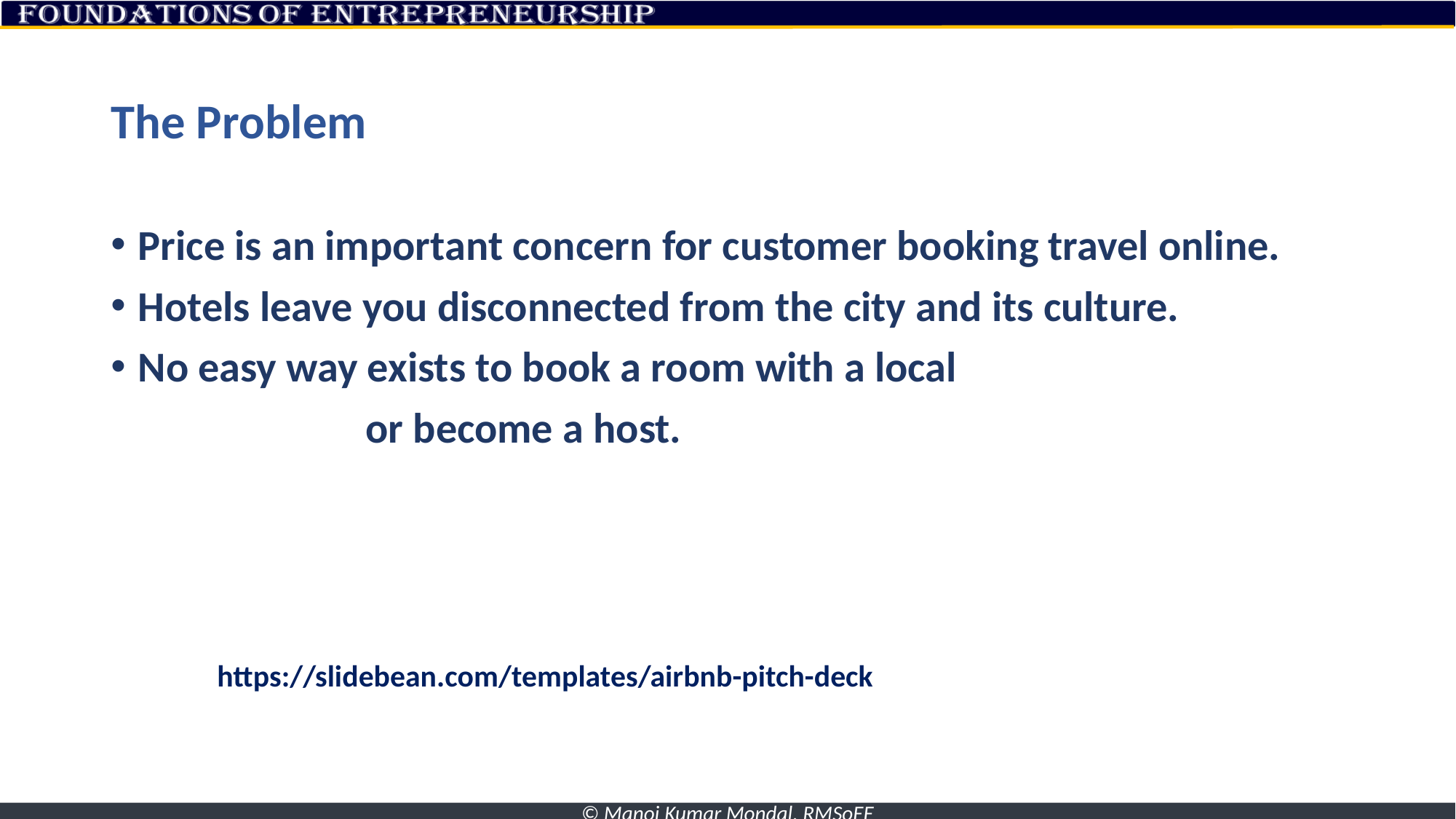

# The Problem
Price is an important concern for customer booking travel online.
Hotels leave you disconnected from the city and its culture.
No easy way exists to book a room with a local
                         or become a host.
https://slidebean.com/templates/airbnb-pitch-deck